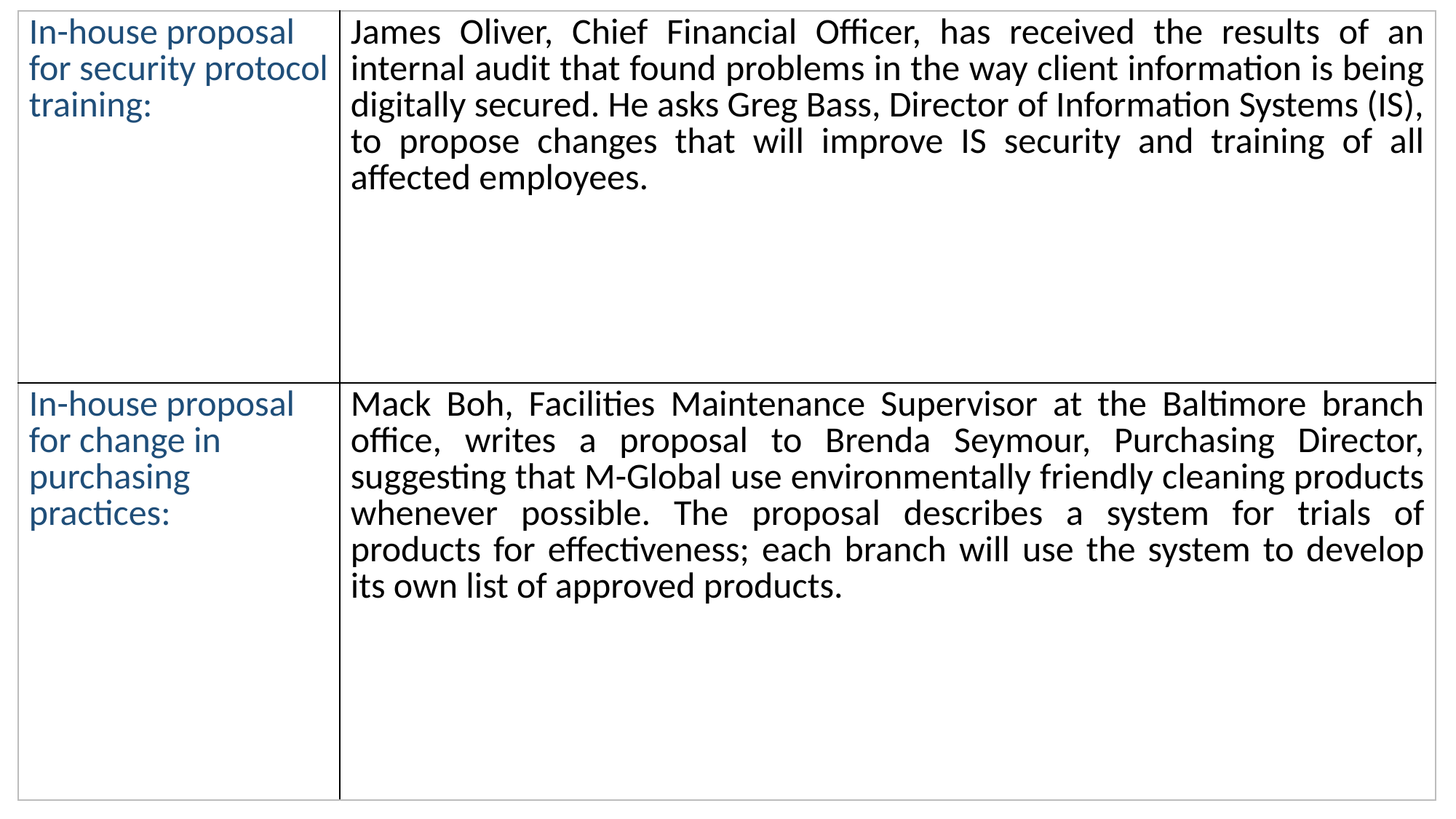

| In-house proposal for security protocol training: | James Oliver, Chief Financial Officer, has received the results of an internal audit that found problems in the way client information is being digitally secured. He asks Greg Bass, Director of Information Systems (IS), to propose changes that will improve IS security and training of all affected employees. |
| --- | --- |
| In-house proposal for change in purchasing practices: | Mack Boh, Facilities Maintenance Supervisor at the Baltimore branch office, writes a proposal to Brenda Seymour, Purchasing Director, suggesting that M-Global use environmentally friendly cleaning products whenever possible. The proposal describes a system for trials of products for effectiveness; each branch will use the system to develop its own list of approved products. |